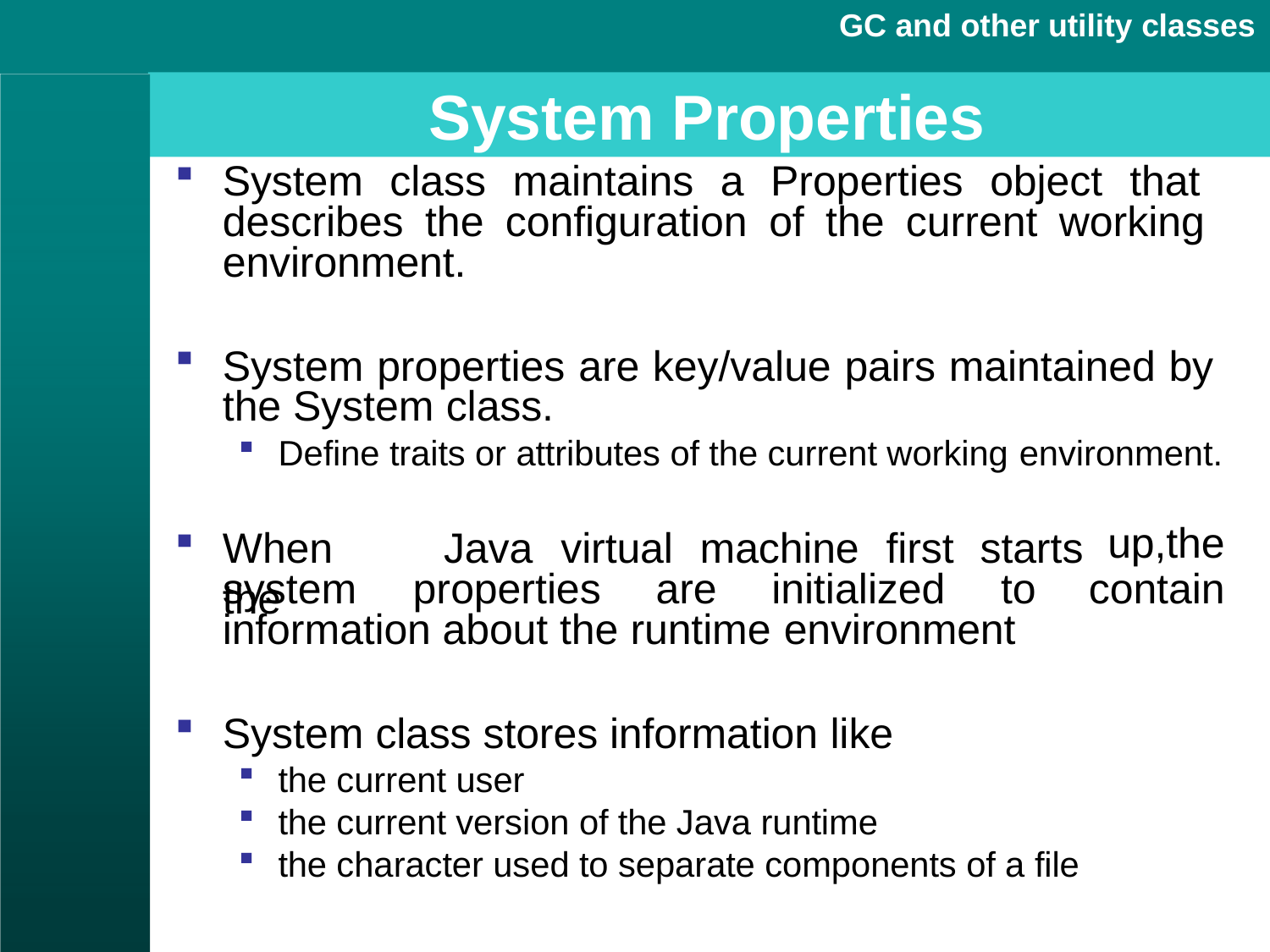

GC and other utility classes

# System Properties

System class maintains a Properties object that  describes the configuration of the current working  environment.

System properties are key/value pairs maintained by  the System class.
Define traits or attributes of the current working environment.
When	the
Java	virtual	machine	first	starts
up,the
contain
system	properties	are	initialized	to
information about the runtime environment

System class stores information like
the current user
the current version of the Java runtime
the character used to separate components of a file